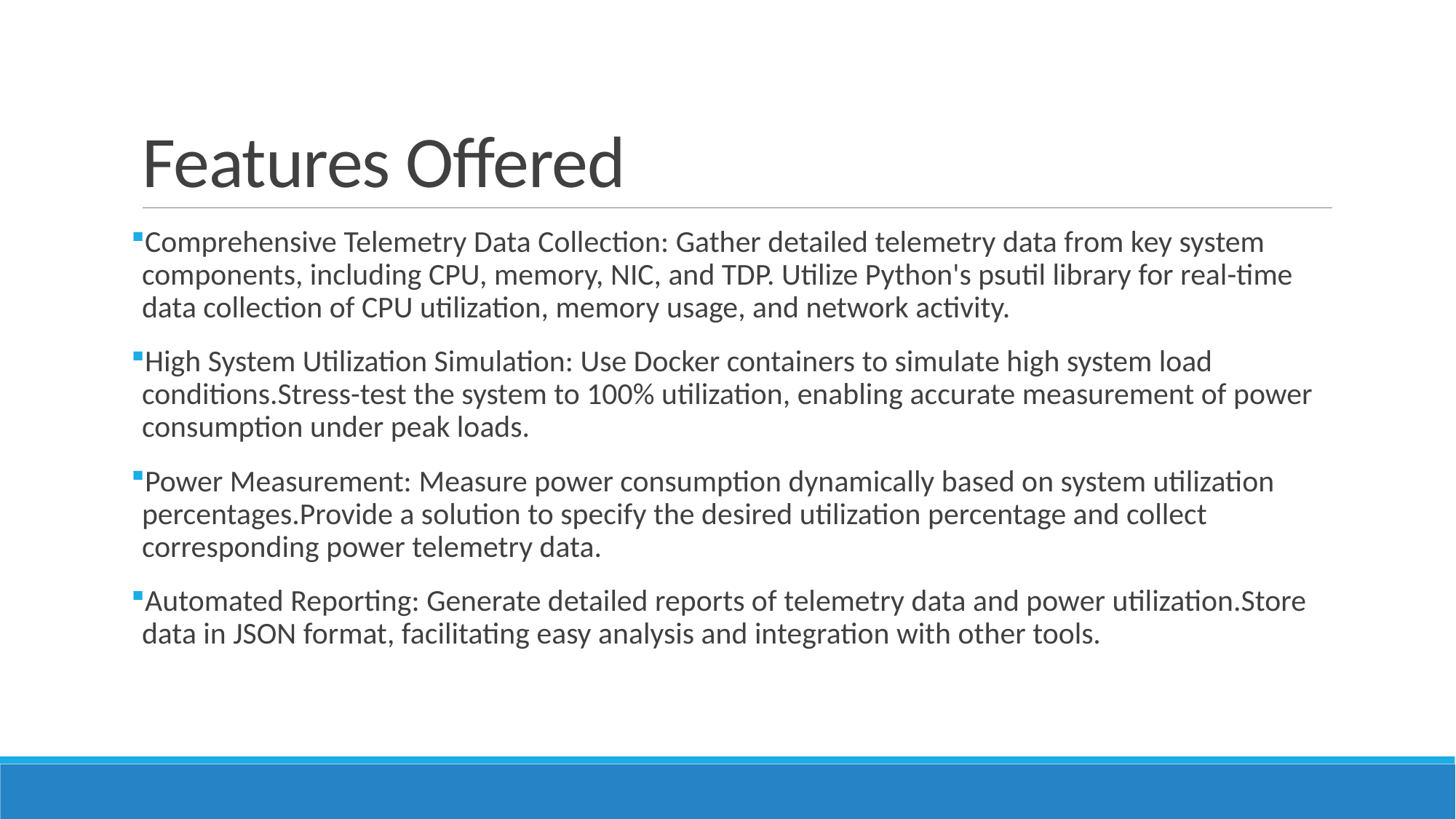

# Features Offered
Comprehensive Telemetry Data Collection: Gather detailed telemetry data from key system components, including CPU, memory, NIC, and TDP. Utilize Python's psutil library for real-time data collection of CPU utilization, memory usage, and network activity.
High System Utilization Simulation: Use Docker containers to simulate high system load conditions.Stress-test the system to 100% utilization, enabling accurate measurement of power consumption under peak loads.
Power Measurement: Measure power consumption dynamically based on system utilization percentages.Provide a solution to specify the desired utilization percentage and collect corresponding power telemetry data.
Automated Reporting: Generate detailed reports of telemetry data and power utilization.Store data in JSON format, facilitating easy analysis and integration with other tools.